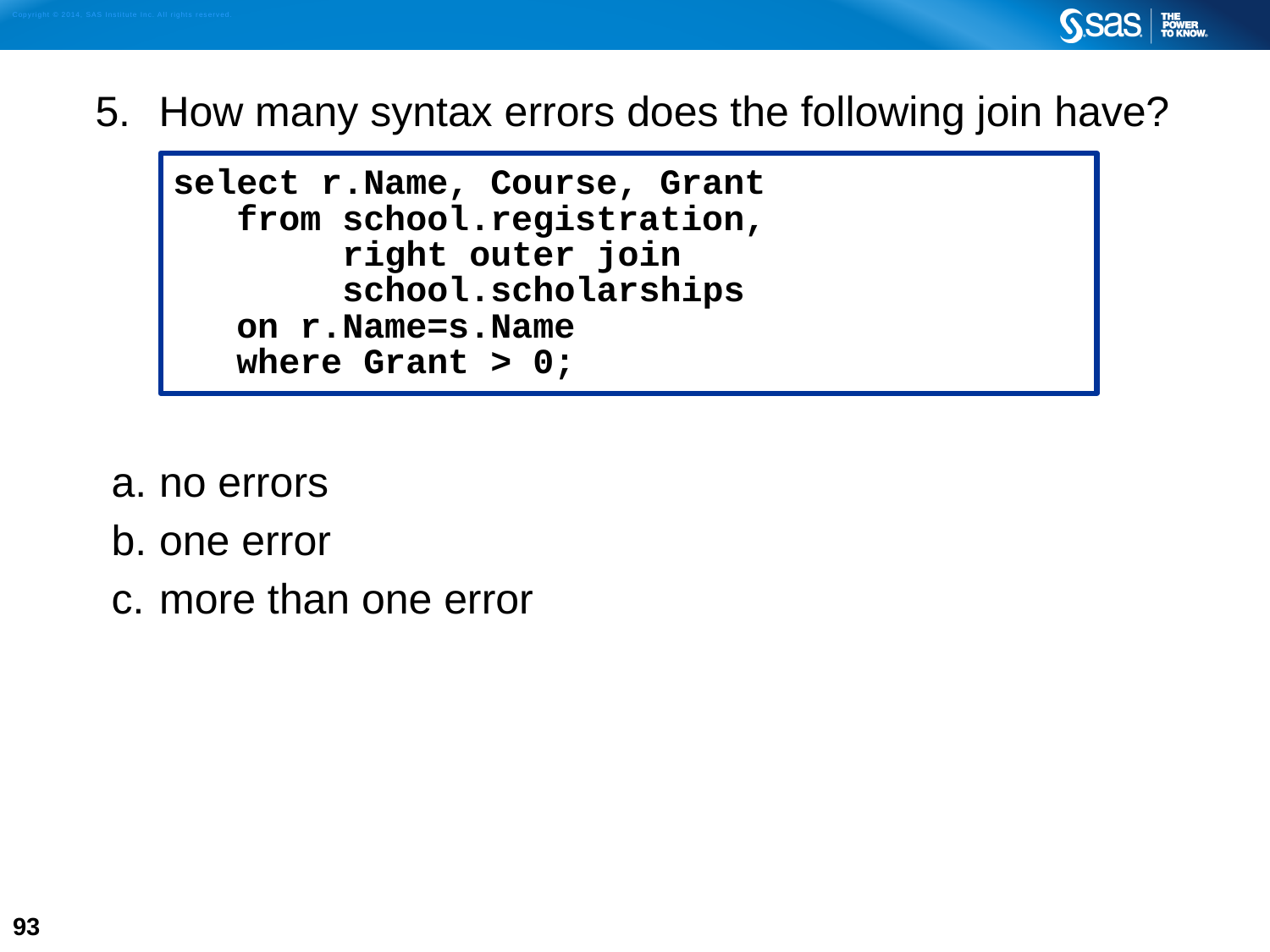

How many syntax errors does the following join have?

no errors
one error
more than one error

select r.Name, Course, Grant
   from school.registration,
        right outer join
        school.scholarships
   on r.Name=s.Name
   where Grant > 0;